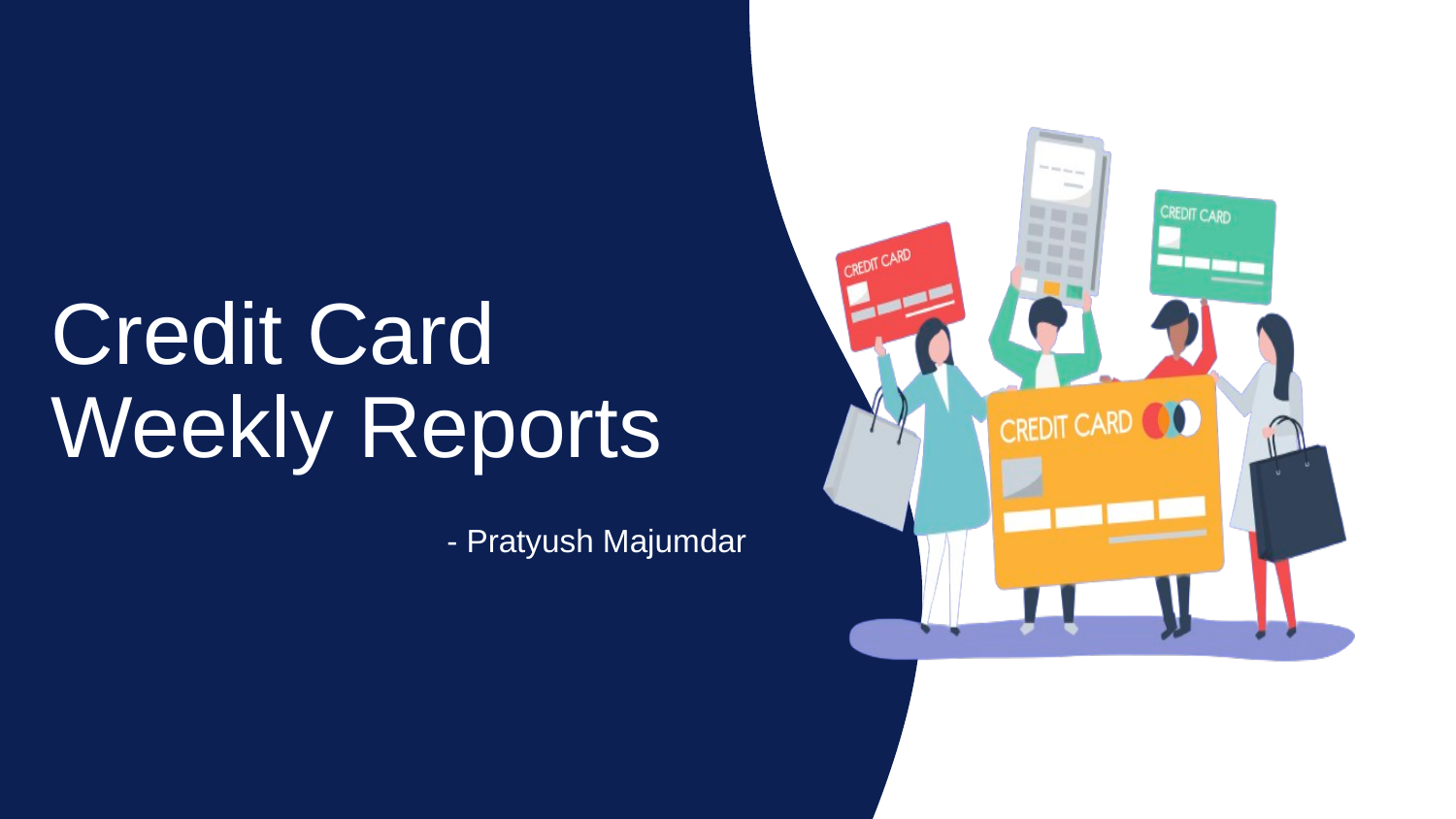

# Credit Card Weekly Reports
- Pratyush Majumdar